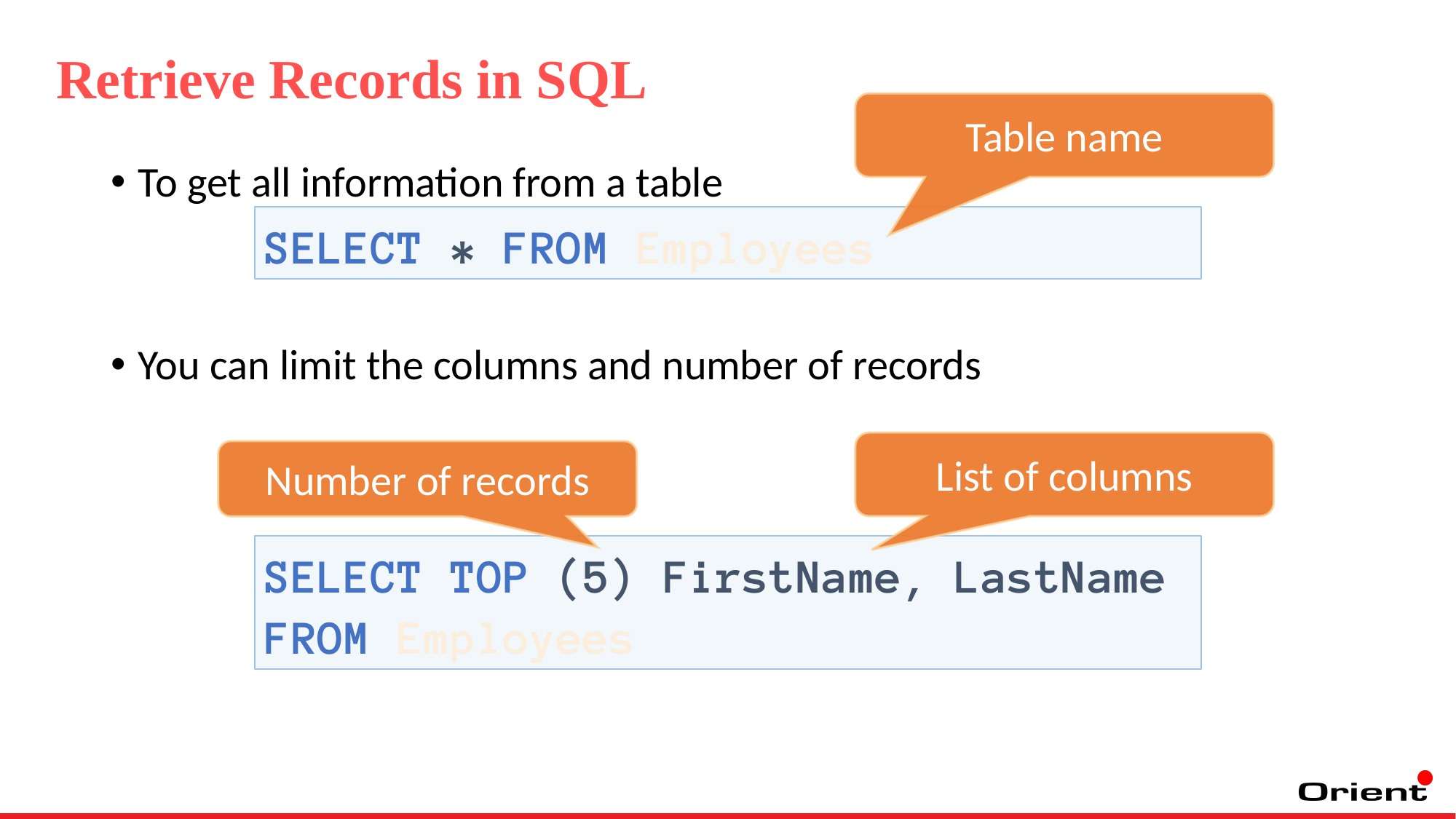

Retrieve Records in SQL
Table name
To get all information from a table

You can limit the columns and number of records
SELECT * FROM Employees
List of columns
Number of records
SELECT TOP (5) FirstName, LastName
FROM Employees